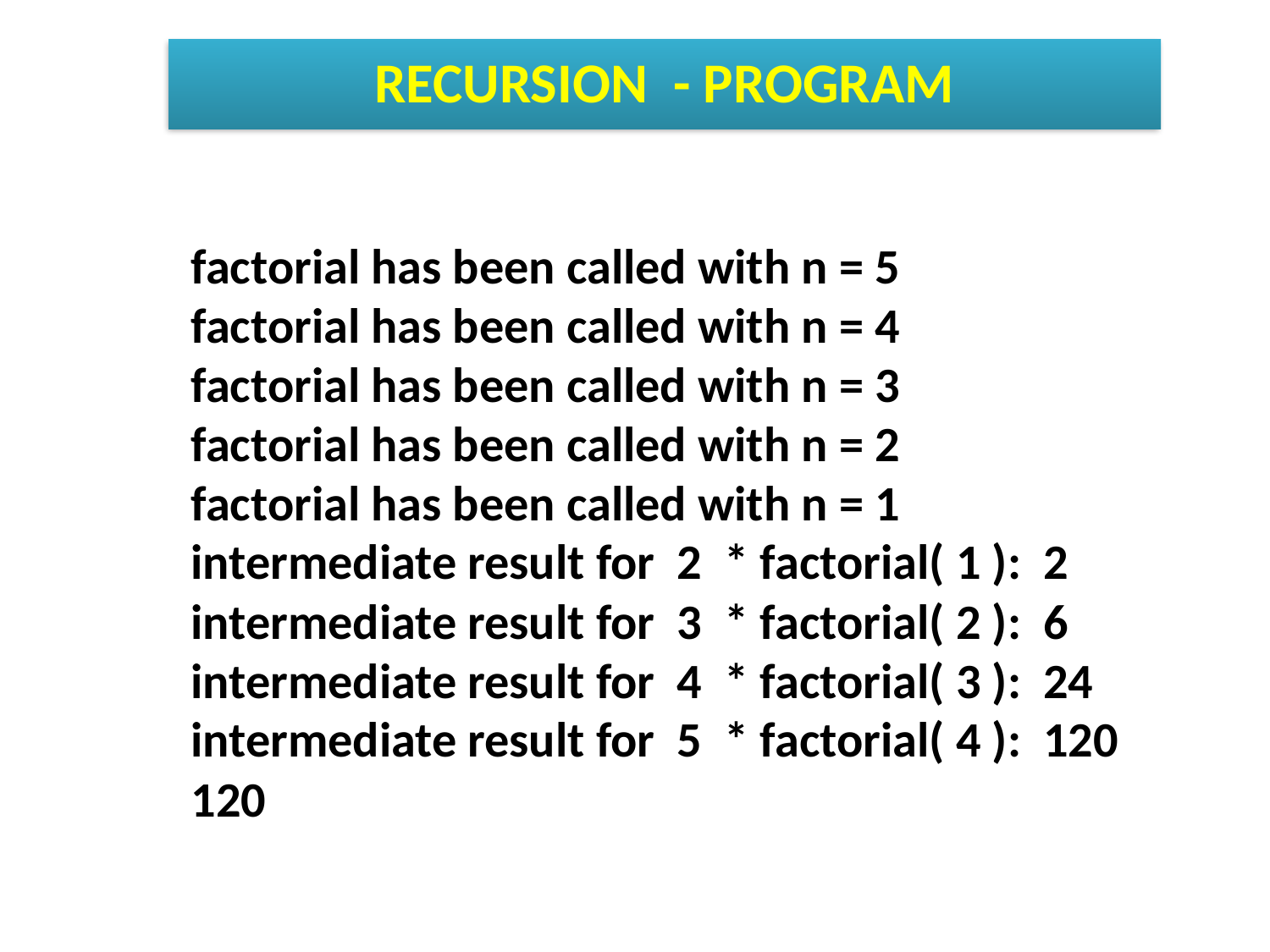

RECURSION  - PROGRAM
factorial has been called with n = 5
factorial has been called with n = 4
factorial has been called with n = 3
factorial has been called with n = 2
factorial has been called with n = 1
intermediate result for  2  * factorial( 1 ):  2
intermediate result for  3  * factorial( 2 ):  6
intermediate result for  4  * factorial( 3 ):  24
intermediate result for  5  * factorial( 4 ):  120
120